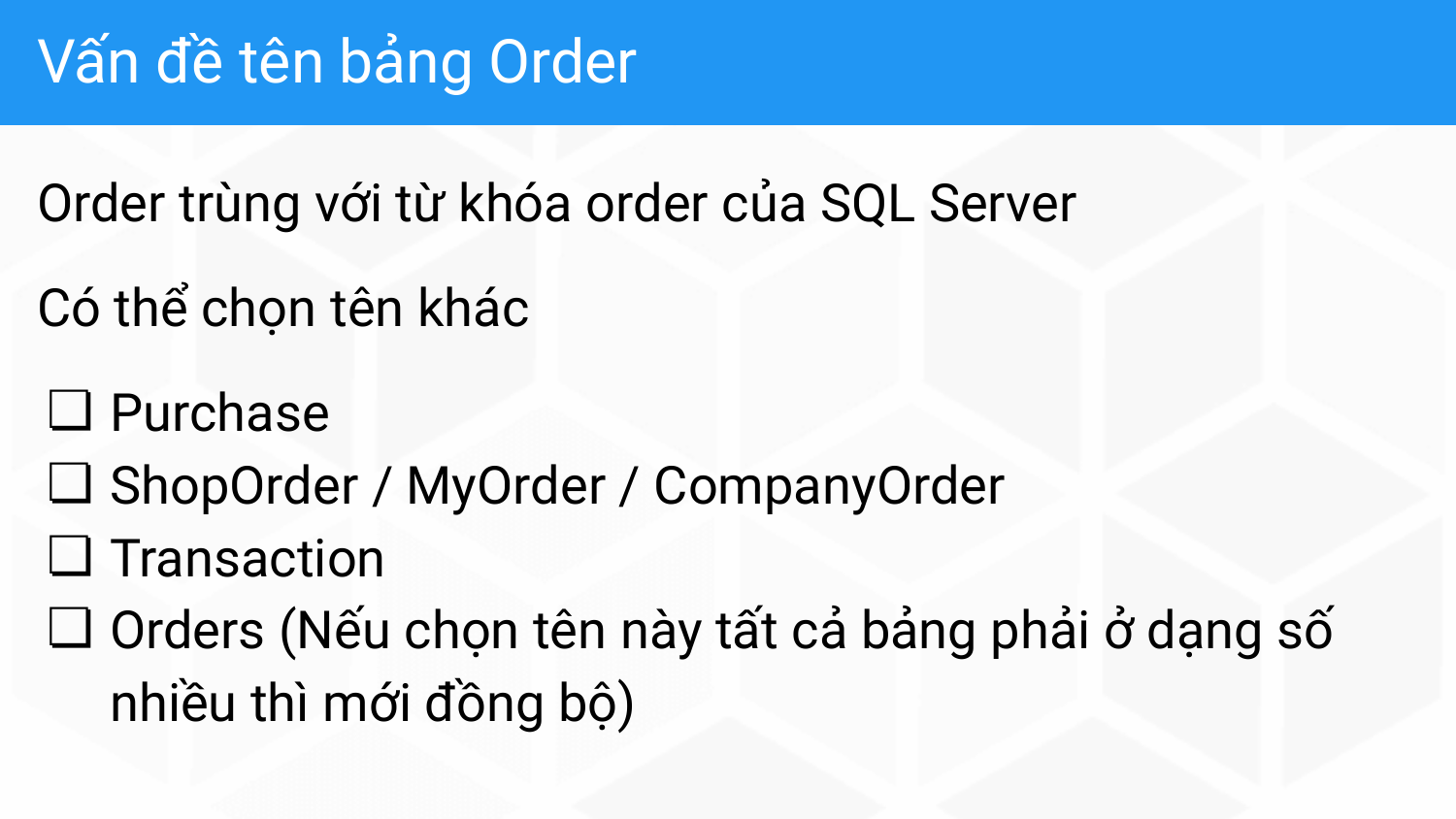

# Vấn đề tên bảng Order
Order trùng với từ khóa order của SQL Server
Có thể chọn tên khác
Purchase
ShopOrder / MyOrder / CompanyOrder
Transaction
Orders (Nếu chọn tên này tất cả bảng phải ở dạng số nhiều thì mới đồng bộ)